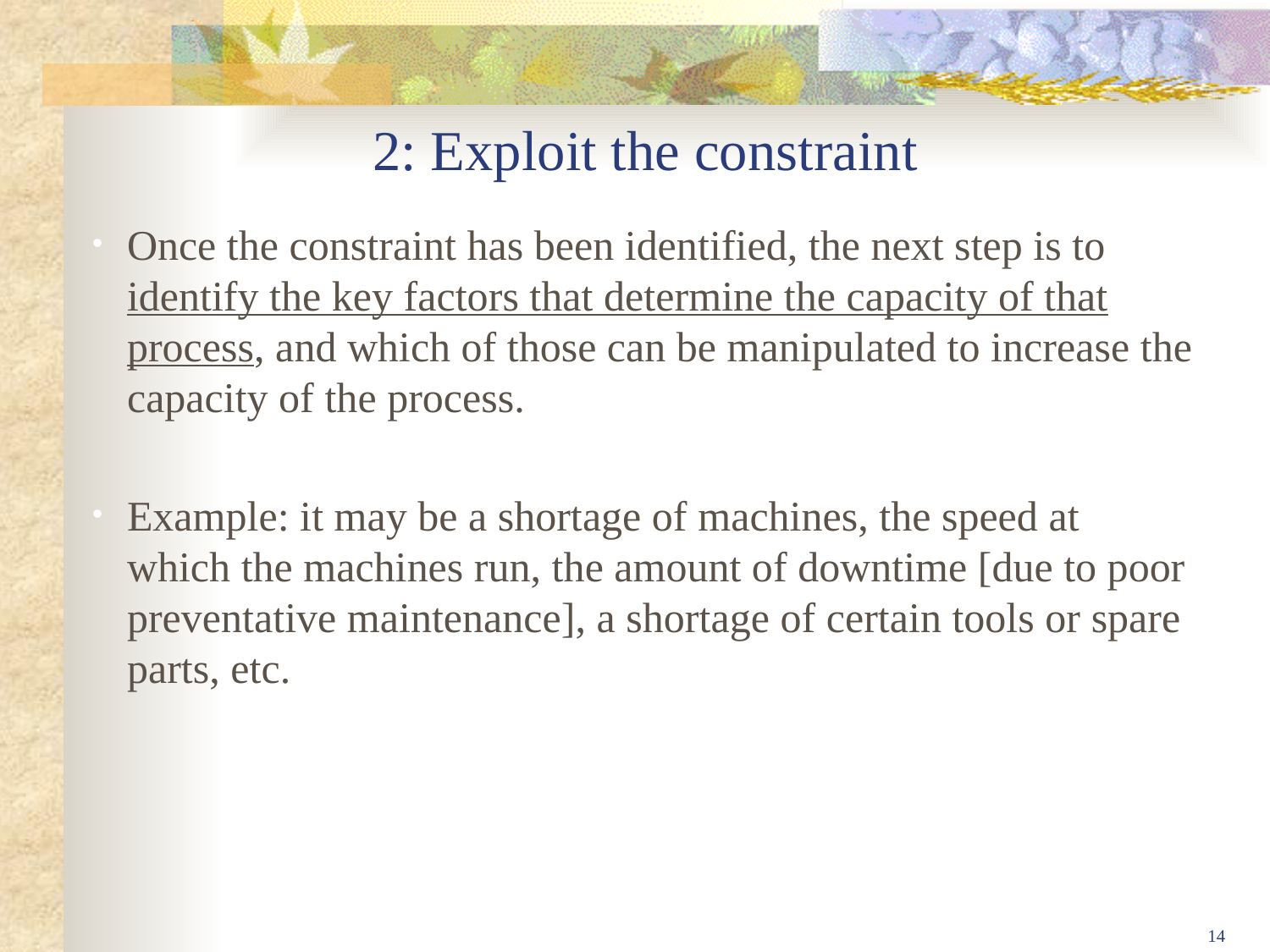

# 2: Exploit the constraint
Once the constraint has been identified, the next step is to identify the key factors that determine the capacity of that process, and which of those can be manipulated to increase the capacity of the process.

Example: it may be a shortage of machines, the speed at which the machines run, the amount of downtime [due to poor preventative maintenance], a shortage of certain tools or spare parts, etc.

14